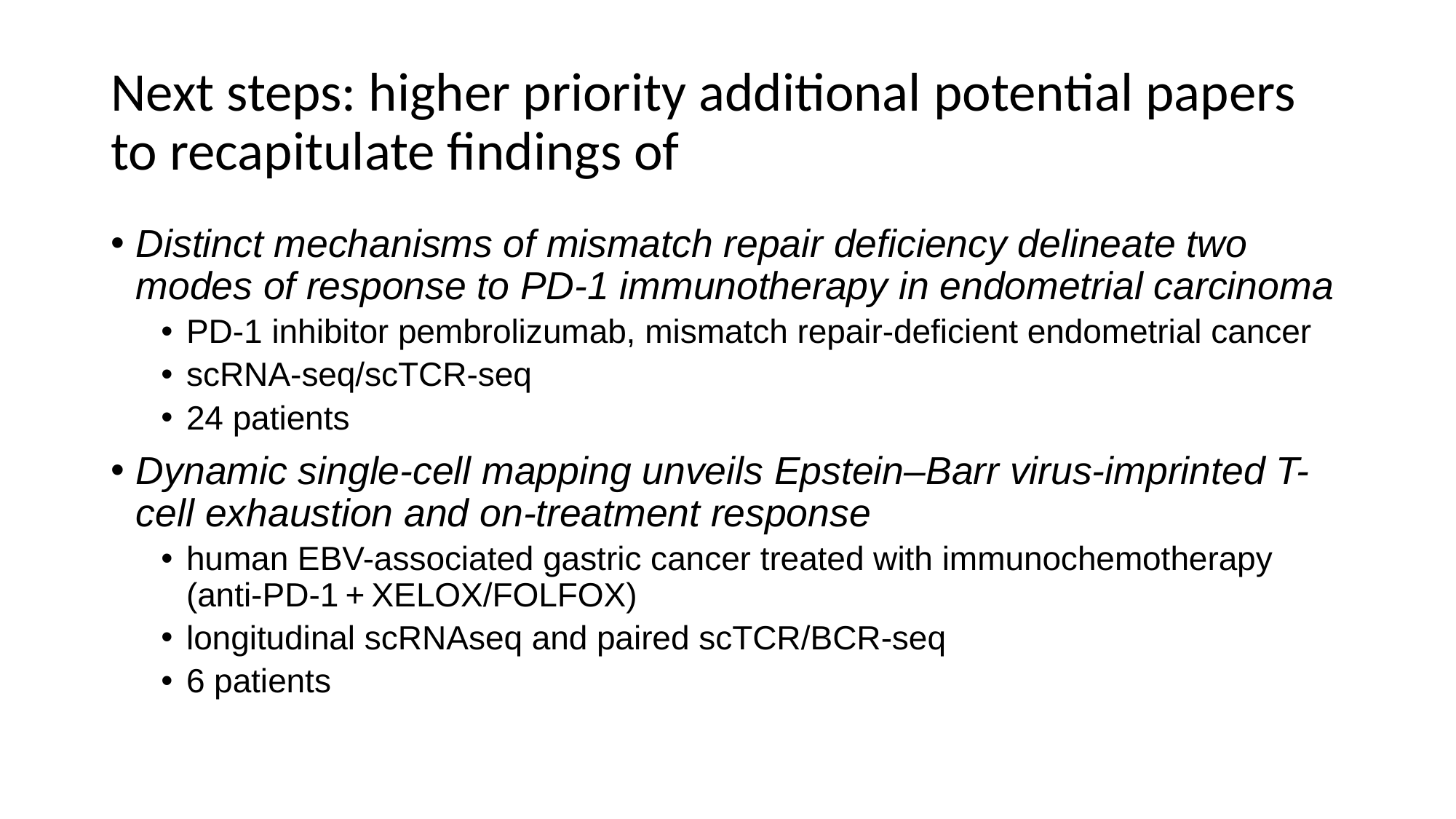

# Next steps: higher priority additional potential papers to recapitulate findings of
Distinct mechanisms of mismatch repair deficiency delineate two modes of response to PD-1 immunotherapy in endometrial carcinoma
PD-1 inhibitor pembrolizumab, mismatch repair-deficient endometrial cancer
scRNA-seq/scTCR-seq
24 patients
Dynamic single-cell mapping unveils Epstein‒Barr virus-imprinted T-cell exhaustion and on-treatment response
human EBV-associated gastric cancer treated with immunochemotherapy (anti-PD-1 + XELOX/FOLFOX)
longitudinal scRNAseq and paired scTCR/BCR-seq
6 patients